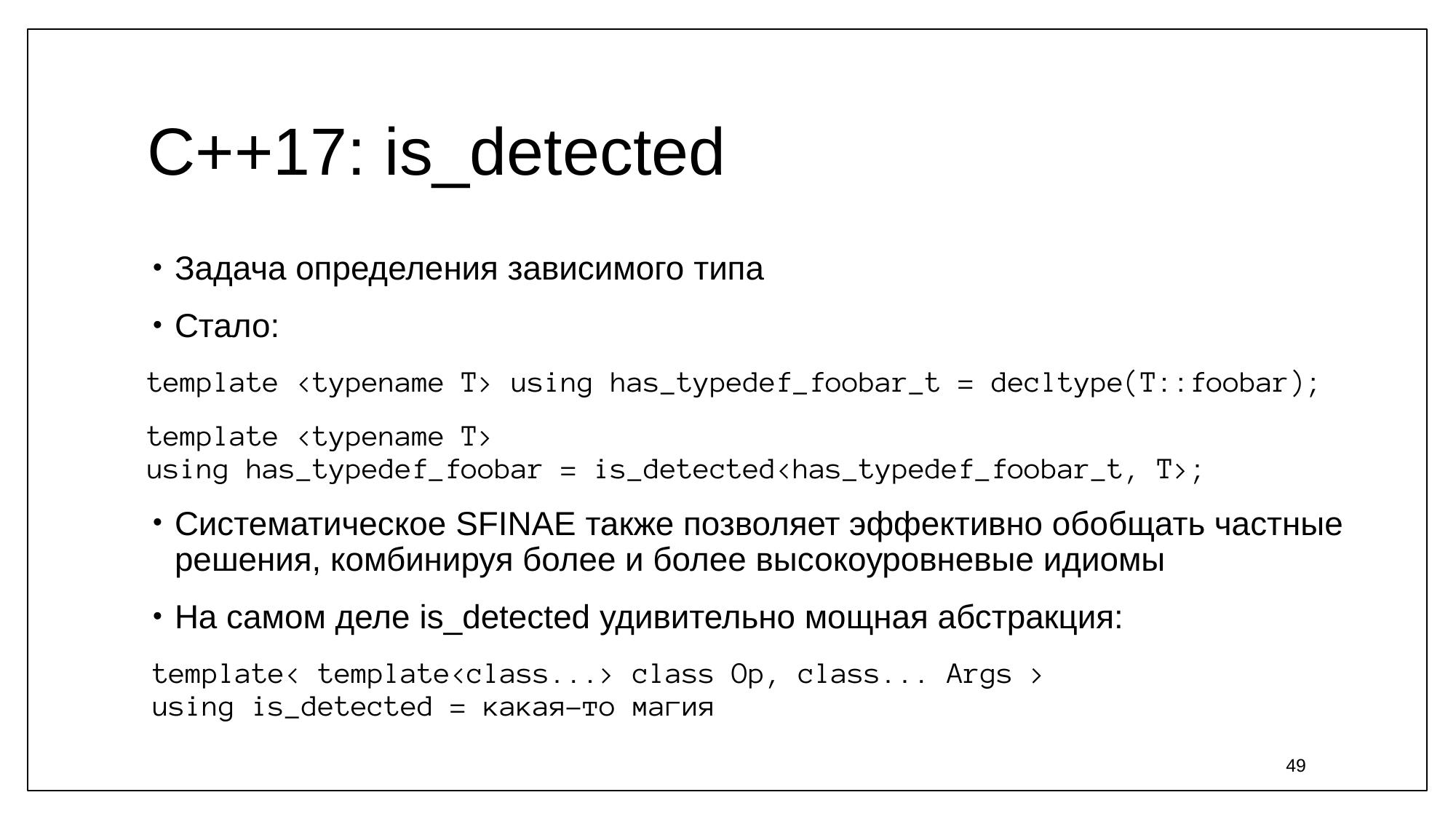

# С++17: is_detected
Задача определения зависимого типа
Стало:
template <typename T> using has_typedef_foobar_t = decltype(T::foobar);
template <typename T>
using has_typedef_foobar = is_detected<has_typedef_foobar_t, T>;
Систематическое SFINAE также позволяет эффективно обобщать частные решения, комбинируя более и более высокоуровневые идиомы
На самом деле is_detected удивительно мощная абстракция:
template< template<class...> class Op, class... Args >
using is_detected = какая-то магия
49